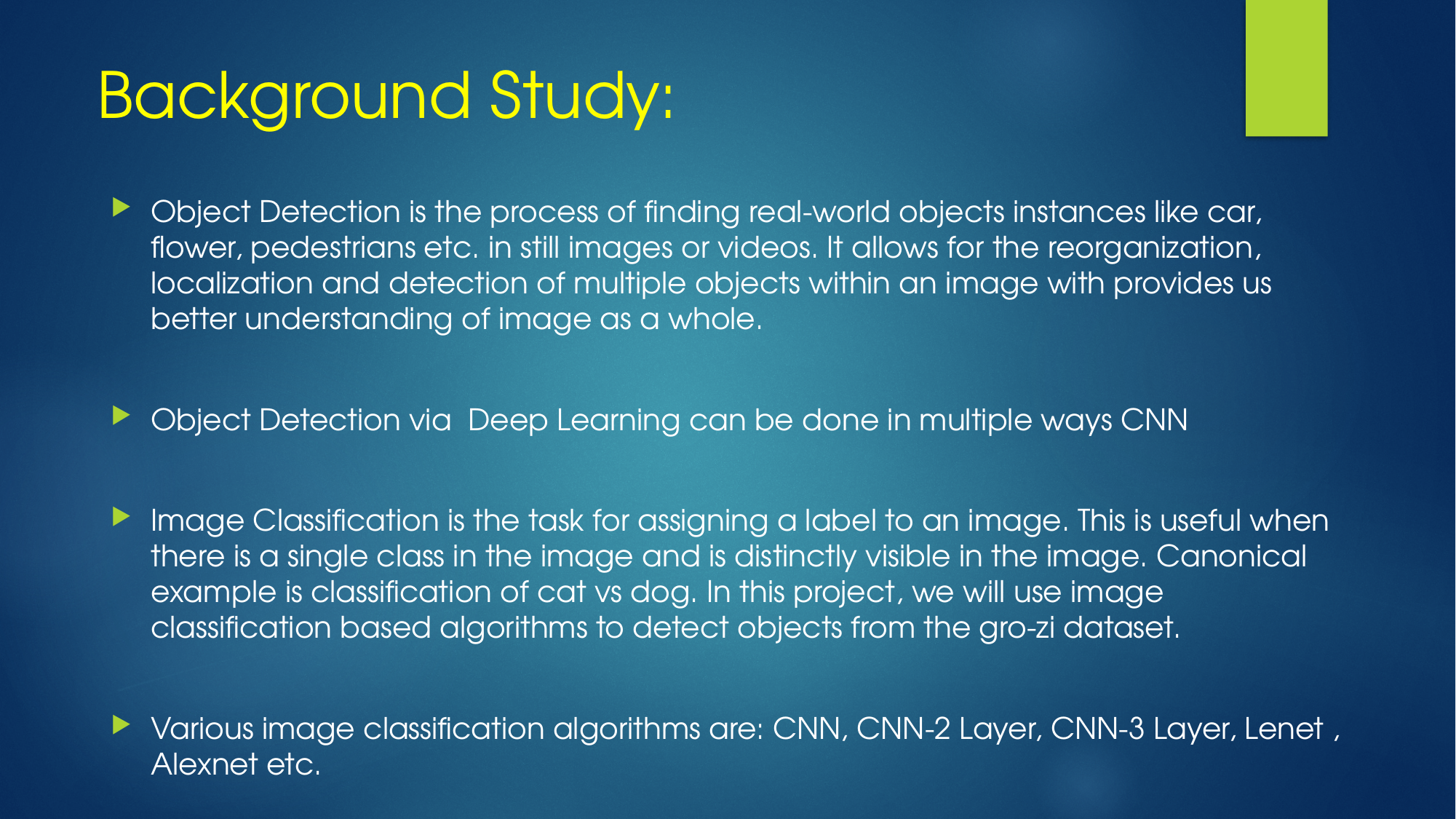

# Background Study:
Object Detection is the process of finding real-world objects instances like car, flower, pedestrians etc. in still images or videos. It allows for the reorganization, localization and detection of multiple objects within an image with provides us better understanding of image as a whole.

Object Detection via  Deep Learning can be done in multiple ways CNN

Image Classification is the task for assigning a label to an image. This is useful when there is a single class in the image and is distinctly visible in the image. Canonical example is classification of cat vs dog. In this project, we will use image classification based algorithms to detect objects from the gro-zi dataset.

Various image classification algorithms are: CNN, CNN-2 Layer, CNN-3 Layer, Lenet , Alexnet etc.